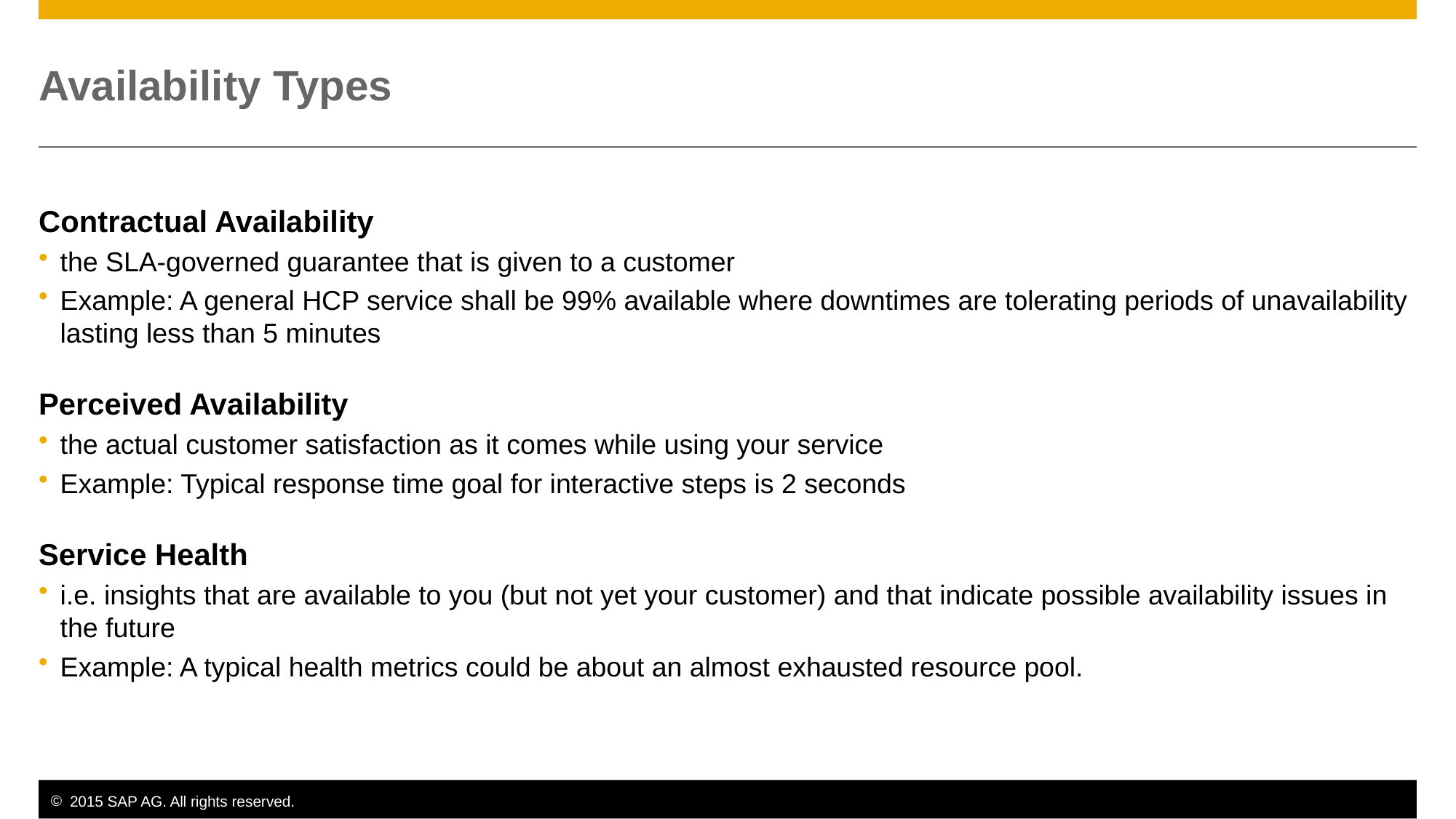

# Availability Types
Contractual Availability
the SLA-governed guarantee that is given to a customer
Example: A general HCP service shall be 99% available where downtimes are tolerating periods of unavailability lasting less than 5 minutes
Perceived Availability
the actual customer satisfaction as it comes while using your service
Example: Typical response time goal for interactive steps is 2 seconds
Service Health
i.e. insights that are available to you (but not yet your customer) and that indicate possible availability issues in the future
Example: A typical health metrics could be about an almost exhausted resource pool.